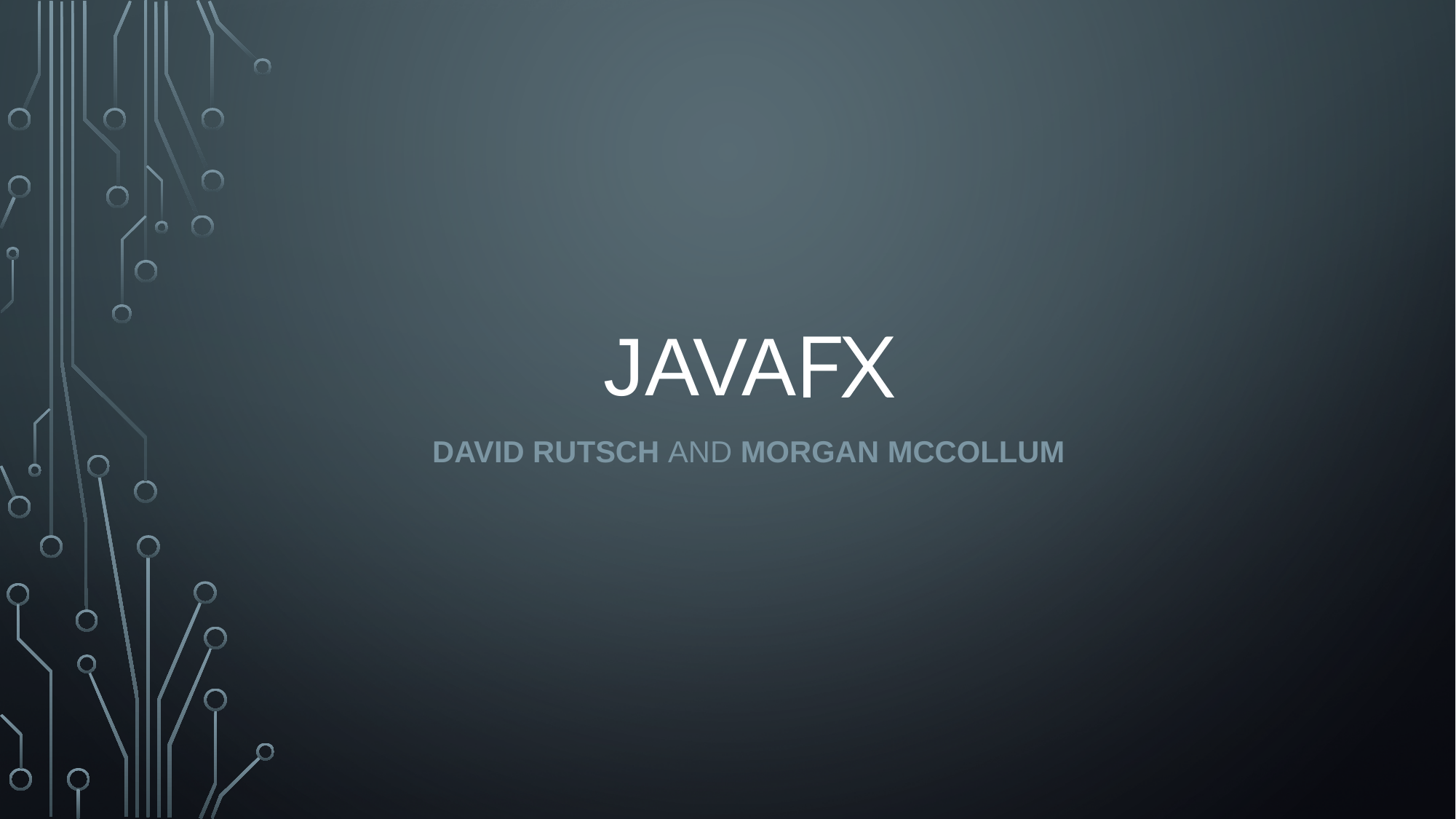

# JAVAFx
David rutsch and morgan mccollum